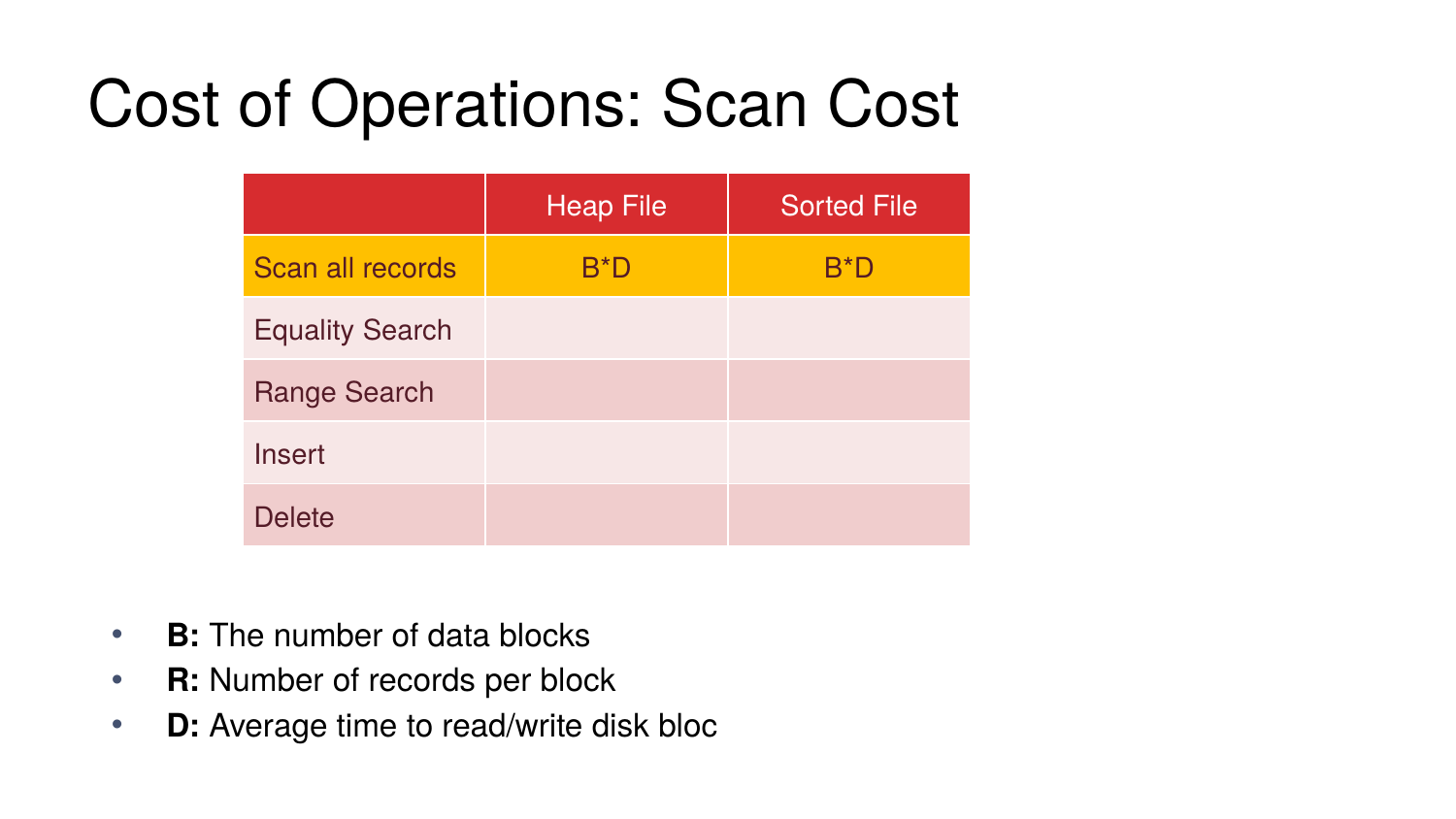

# Cost of Operations: Scan Cost
|  | Heap File | Sorted File |
| --- | --- | --- |
| Scan all records | B\*D | B\*D |
| Equality Search |  |  |
| Range Search |  |  |
| Insert |  |  |
| Delete |  |  |
B: The number of data blocks
R: Number of records per block
D: Average time to read/write disk bloc